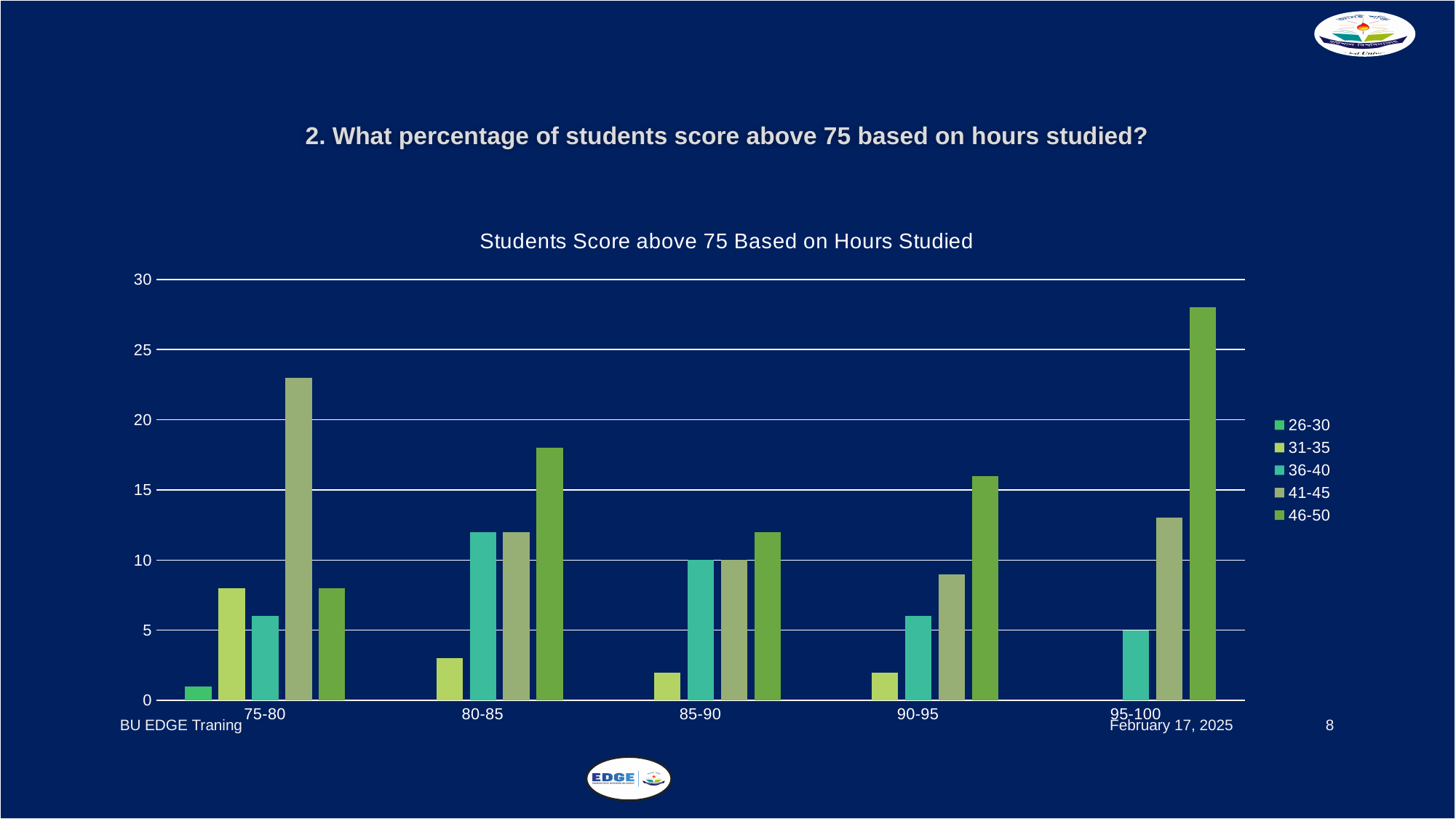

# 2. What percentage of students score above 75 based on hours studied?

### Chart: Students Score above 75 Based on Hours Studied

| Category | 26-30 | 31-35 | 36-40 | 41-45 | 46-50 |
|---|---|---|---|---|---|
| 75-80 | 1.0 | 8.0 | 6.0 | 23.0 | 8.0 |
| 80-85 | None | 3.0 | 12.0 | 12.0 | 18.0 |
| 85-90 | None | 2.0 | 10.0 | 10.0 | 12.0 |
| 90-95 | None | 2.0 | 6.0 | 9.0 | 16.0 |
| 95-100 | None | None | 5.0 | 13.0 | 28.0 |
BU EDGE Traning
February 17, 2025
8